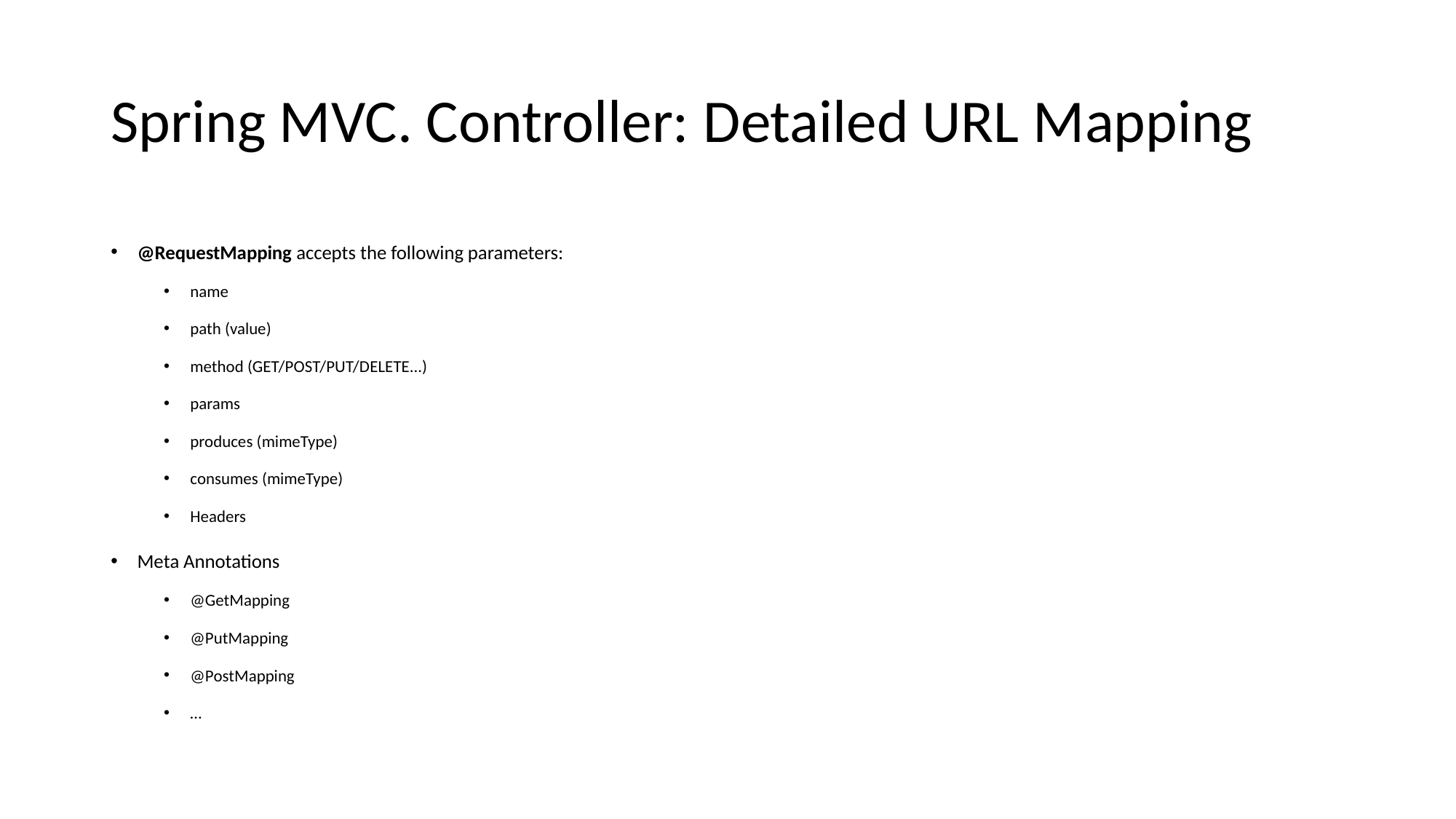

# Spring MVC. Controller: Detailed URL Mapping
@RequestMapping accepts the following parameters:
name
path (value)
method (GET/POST/PUT/DELETE...)
params
produces (mimeType)
consumes (mimeType)
Headers
Meta Annotations
@GetMapping
@PutMapping
@PostMapping
…